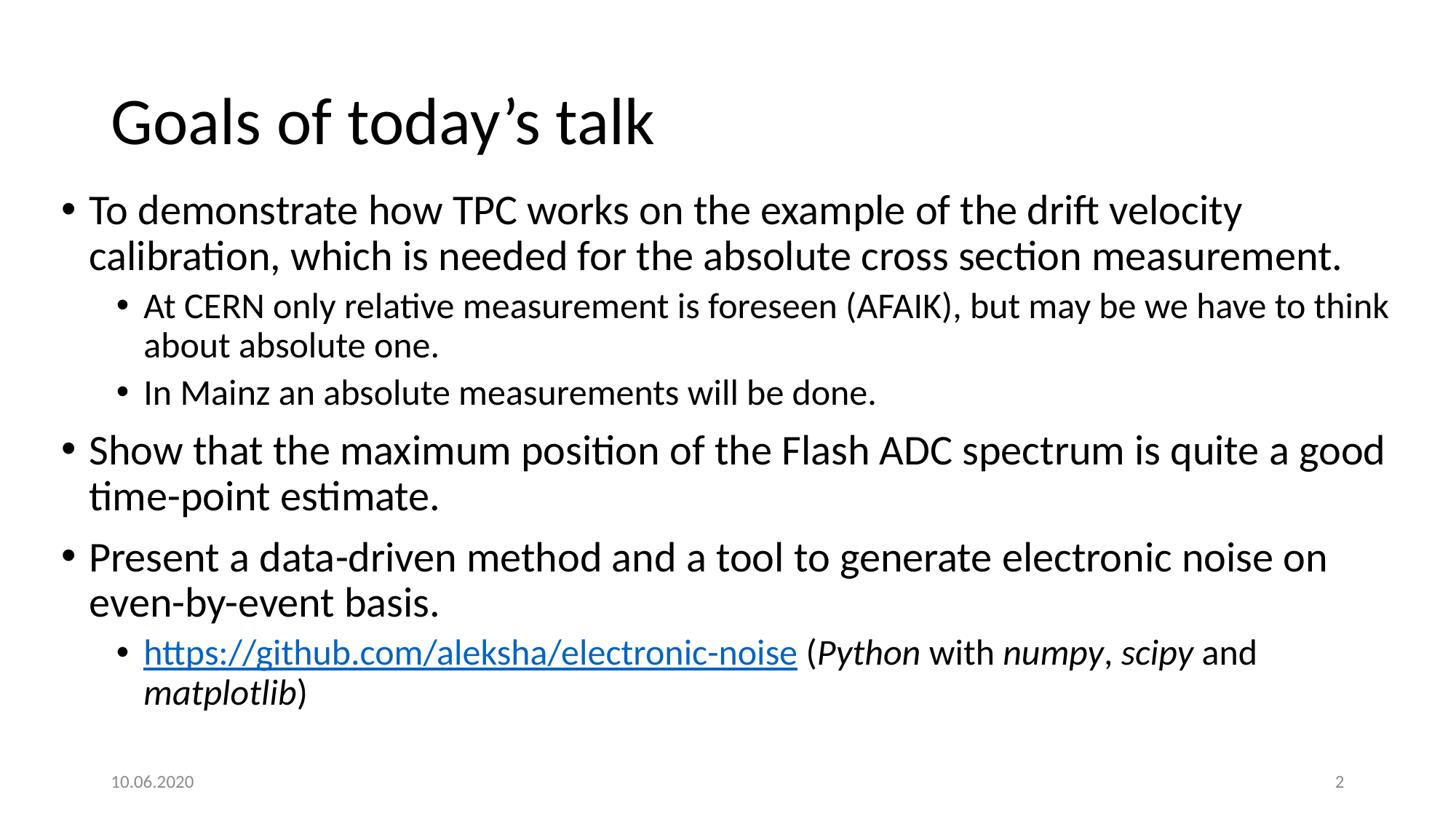

# Goals of today’s talk
To demonstrate how TPC works on the example of the drift velocity calibration, which is needed for the absolute cross section measurement.
At CERN only relative measurement is foreseen (AFAIK), but may be we have to think about absolute one.
In Mainz an absolute measurements will be done.
Show that the maximum position of the Flash ADC spectrum is quite a good time-point estimate.
Present a data-driven method and a tool to generate electronic noise on even-by-event basis.
https://github.com/aleksha/electronic-noise (Python with numpy, scipy and matplotlib)
10.06.2020
2